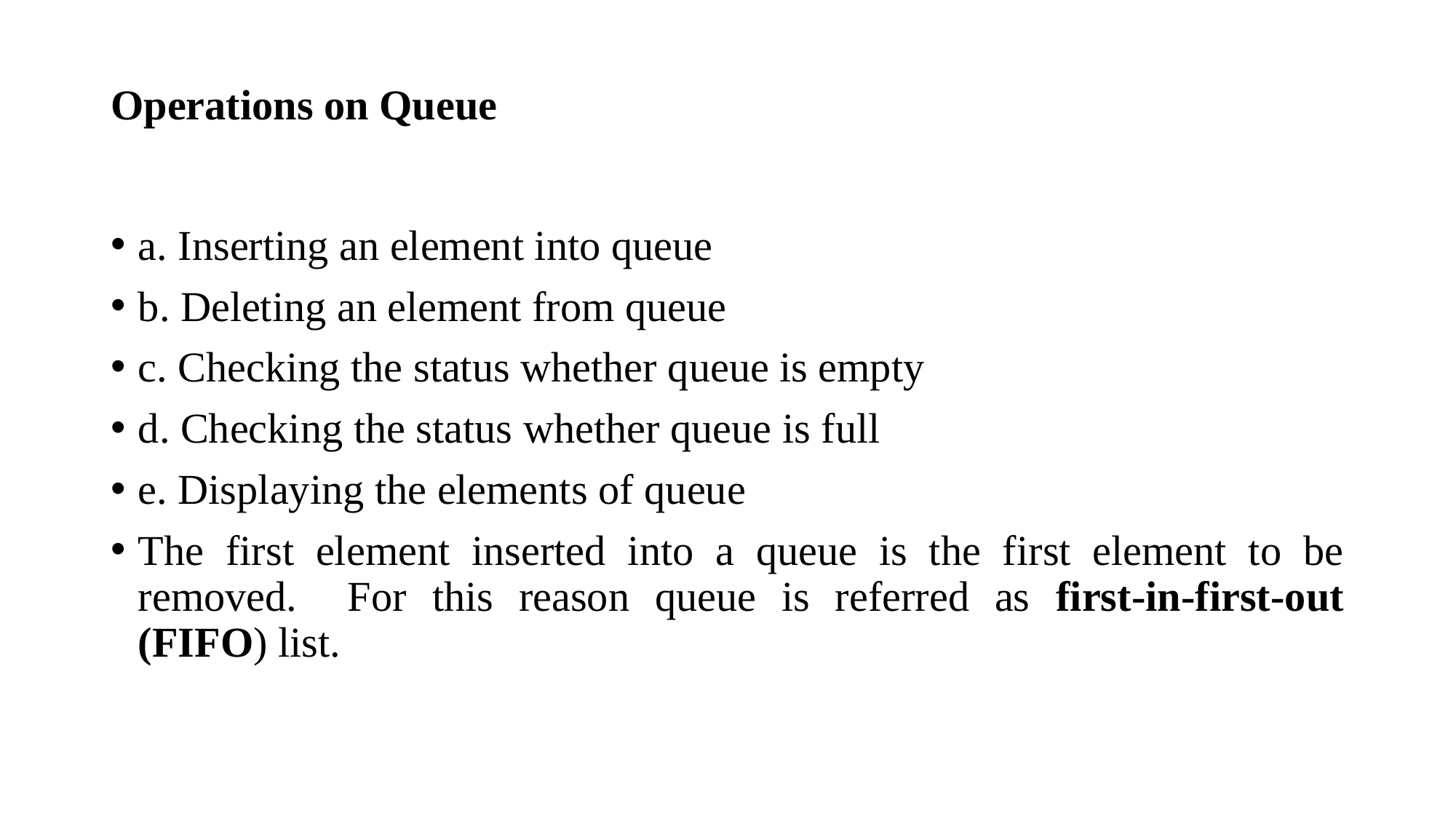

# Operations on Queue
a. Inserting an element into queue
b. Deleting an element from queue
c. Checking the status whether queue is empty
d. Checking the status whether queue is full
e. Displaying the elements of queue
The first element inserted into a queue is the first element to be removed.  For this reason queue is referred as first-in-first-out (FIFO) list.